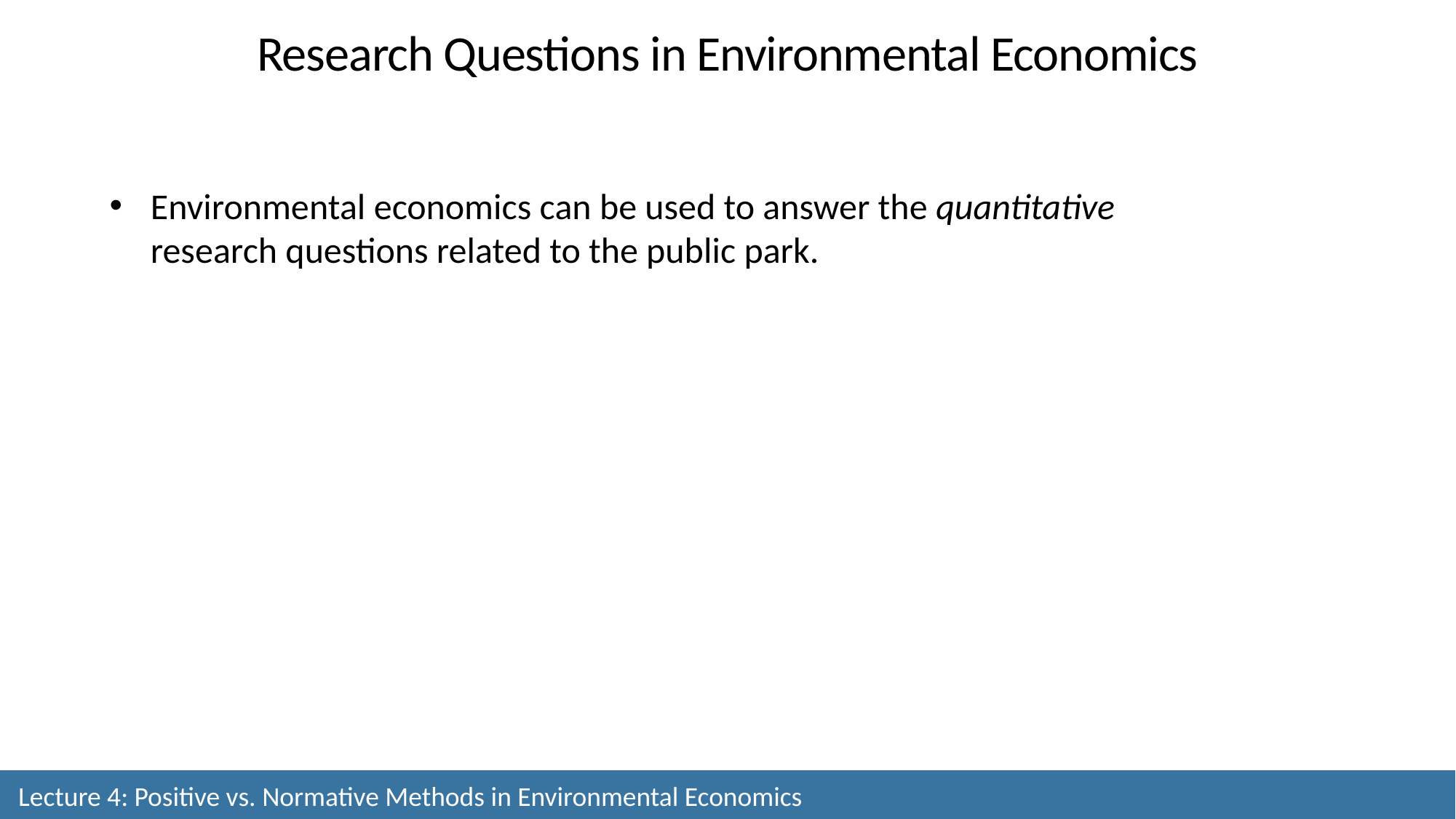

Research Questions in Environmental Economics

Environmental economics can be used to answer the quantitative research questions related to the public park.